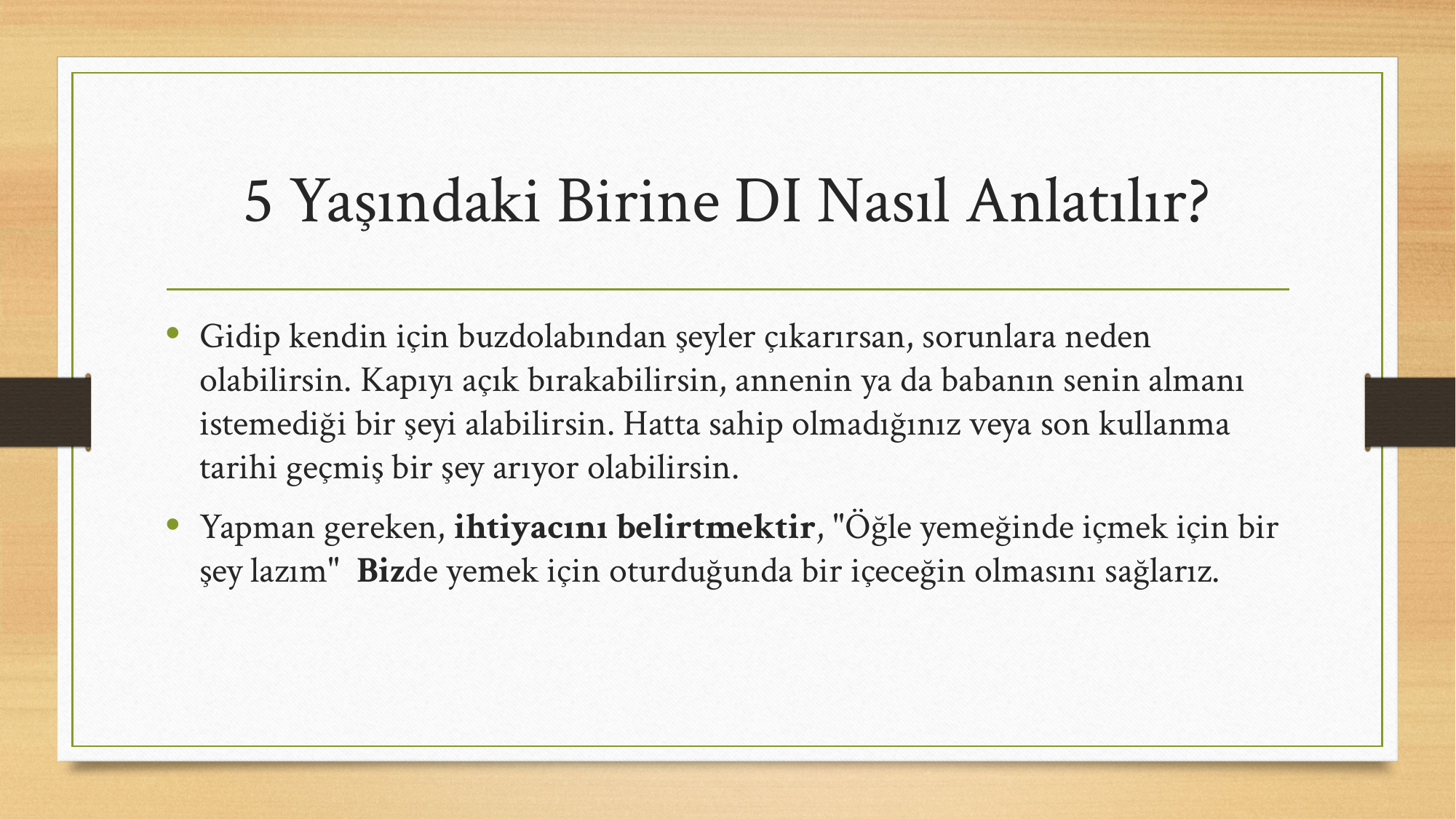

# 5 Yaşındaki Birine DI Nasıl Anlatılır?
Gidip kendin için buzdolabından şeyler çıkarırsan, sorunlara neden olabilirsin. Kapıyı açık bırakabilirsin, annenin ya da babanın senin almanı istemediği bir şeyi alabilirsin. Hatta sahip olmadığınız veya son kullanma tarihi geçmiş bir şey arıyor olabilirsin.
Yapman gereken, ihtiyacını belirtmektir, "Öğle yemeğinde içmek için bir şey lazım"  Bizde yemek için oturduğunda bir içeceğin olmasını sağlarız.